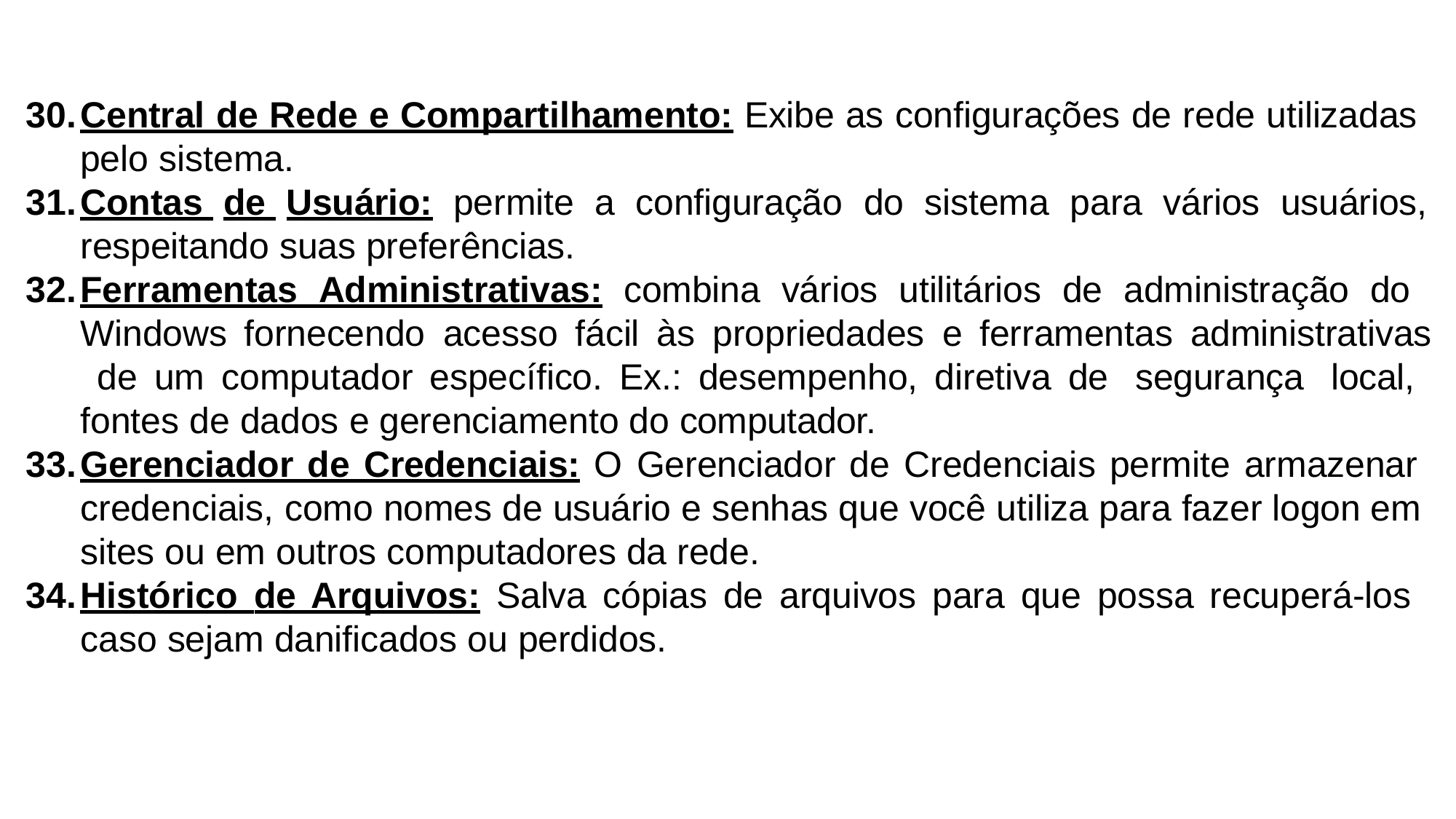

Central de Rede e Compartilhamento: Exibe as configurações de rede utilizadas  pelo sistema.
Contas de Usuário: permite a configuração do sistema para vários usuários,
respeitando suas preferências.
Ferramentas Administrativas: combina vários utilitários de administração do  Windows fornecendo acesso fácil às propriedades e ferramentas administrativas  de um computador específico. Ex.: desempenho, diretiva de segurança local,  fontes de dados e gerenciamento do computador.
Gerenciador de Credenciais: O Gerenciador de Credenciais permite armazenar  credenciais, como nomes de usuário e senhas que você utiliza para fazer logon em  sites ou em outros computadores da rede.
Histórico de Arquivos: Salva cópias de arquivos para que possa recuperá-los  caso sejam danificados ou perdidos.